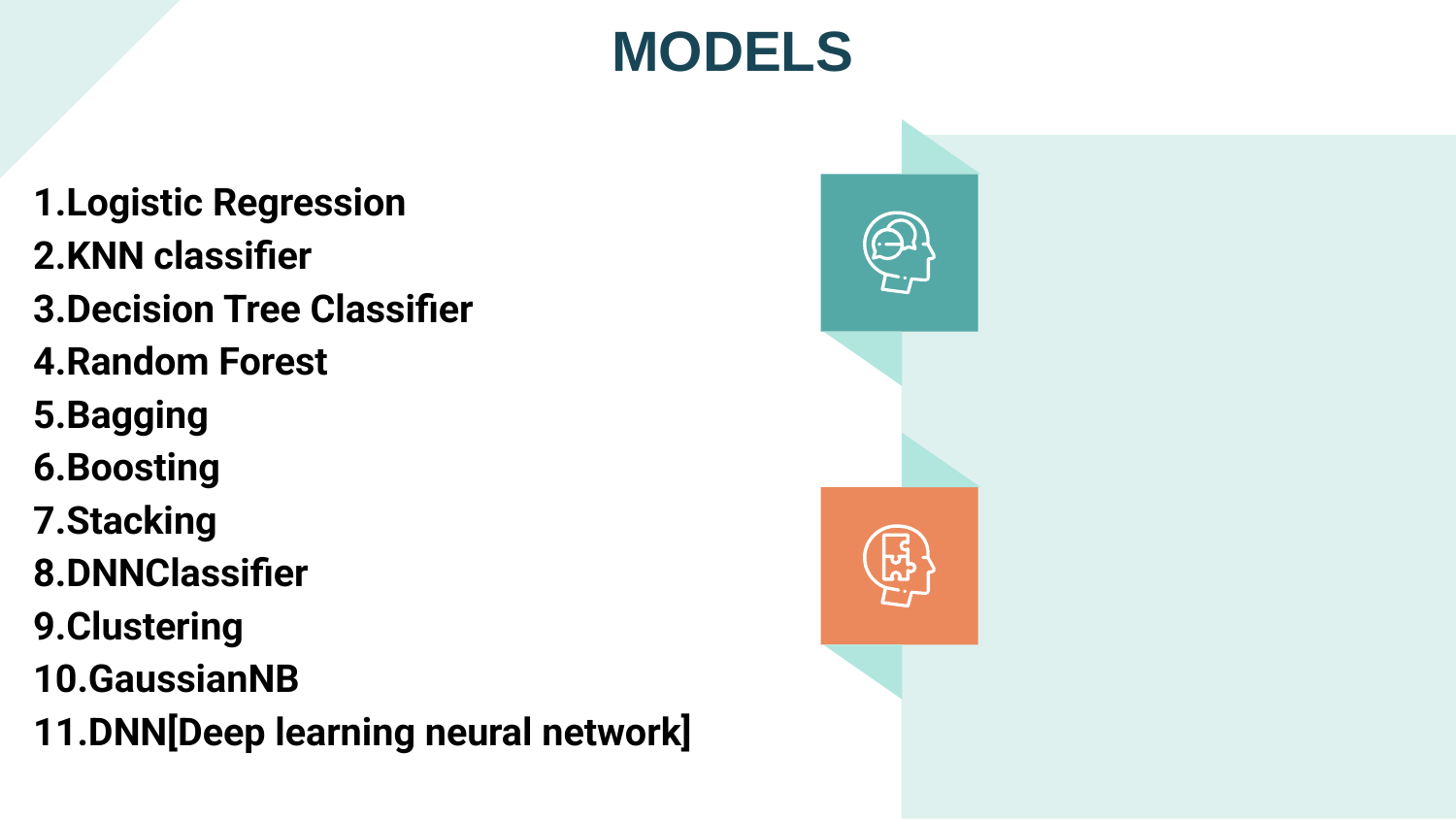

# MODELS

1.Logistic Regression
2.KNN classifier
3.Decision Tree Classifier
4.Random Forest
5.Bagging
6.Boosting
7.Stacking
8.DNNClassifier
9.Clustering
10.GaussianNB
11.DNN[Deep learning neural network]